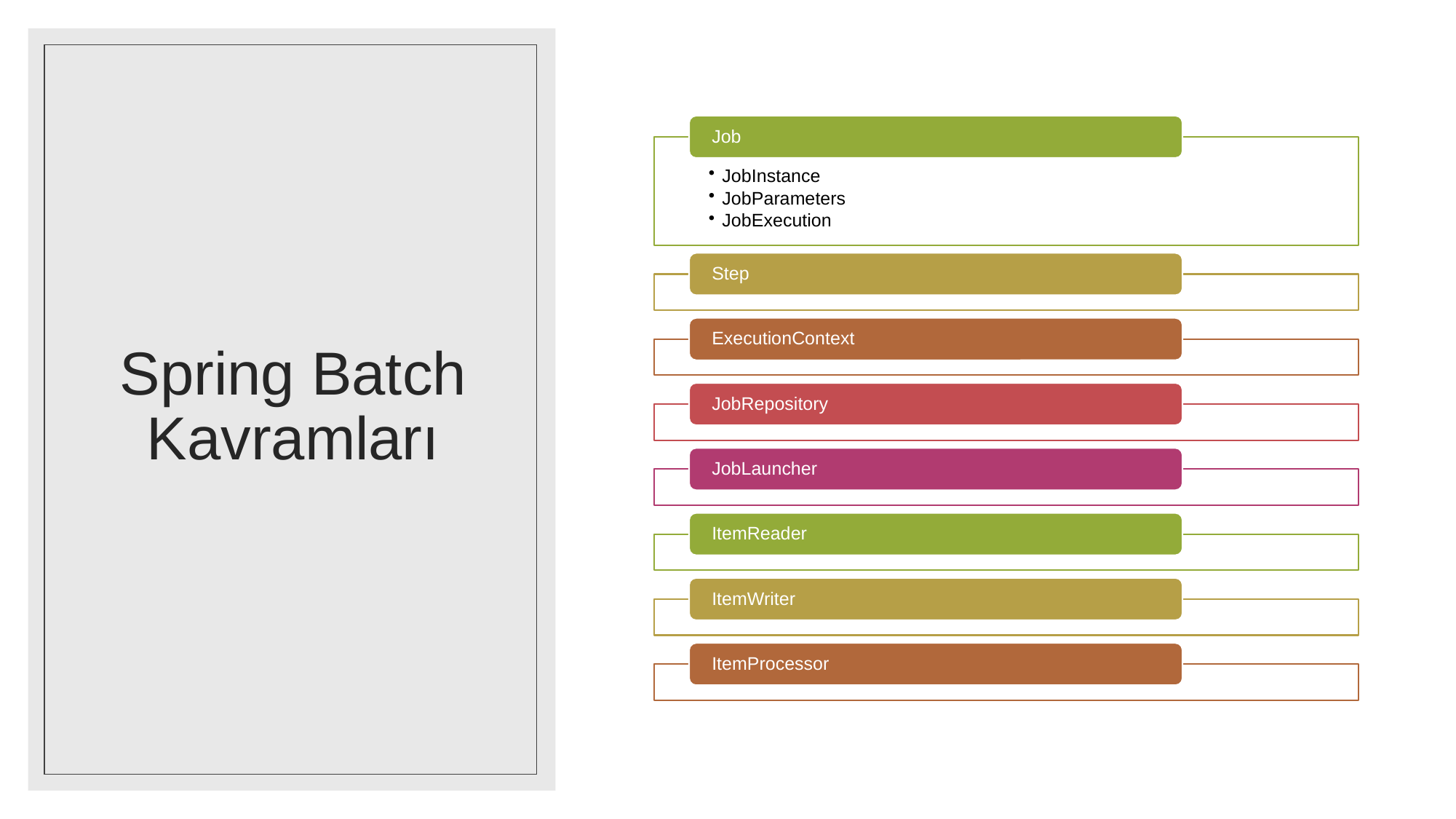

# Spring Batch Kavramları
JobInstance
JobParameters
JobExecution
Job
Step
ExecutionContext
JobRepository
JobLauncher
ItemReader
ItemWriter
ItemProcessor